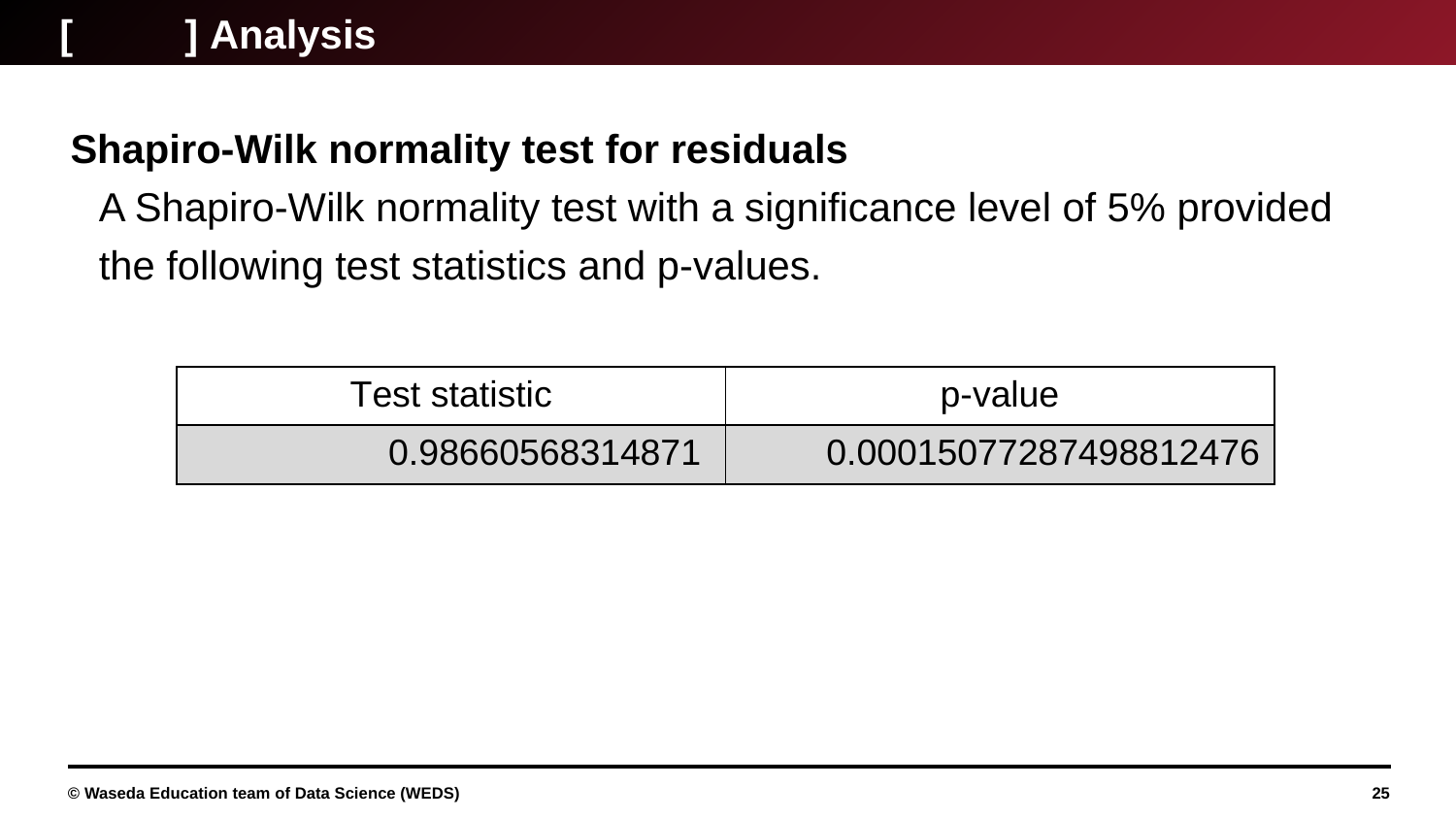

# [          ] Analysis
Shapiro-Wilk normality test for residuals
A Shapiro-Wilk normality test with a significance level of 5% provided the following test statistics and p-values.

| Test statistic | p-value |
| --- | --- |
| 0.98660568314871 | 0.00015077287498812476 |
© Waseda Education team of Data Science (WEDS)
25